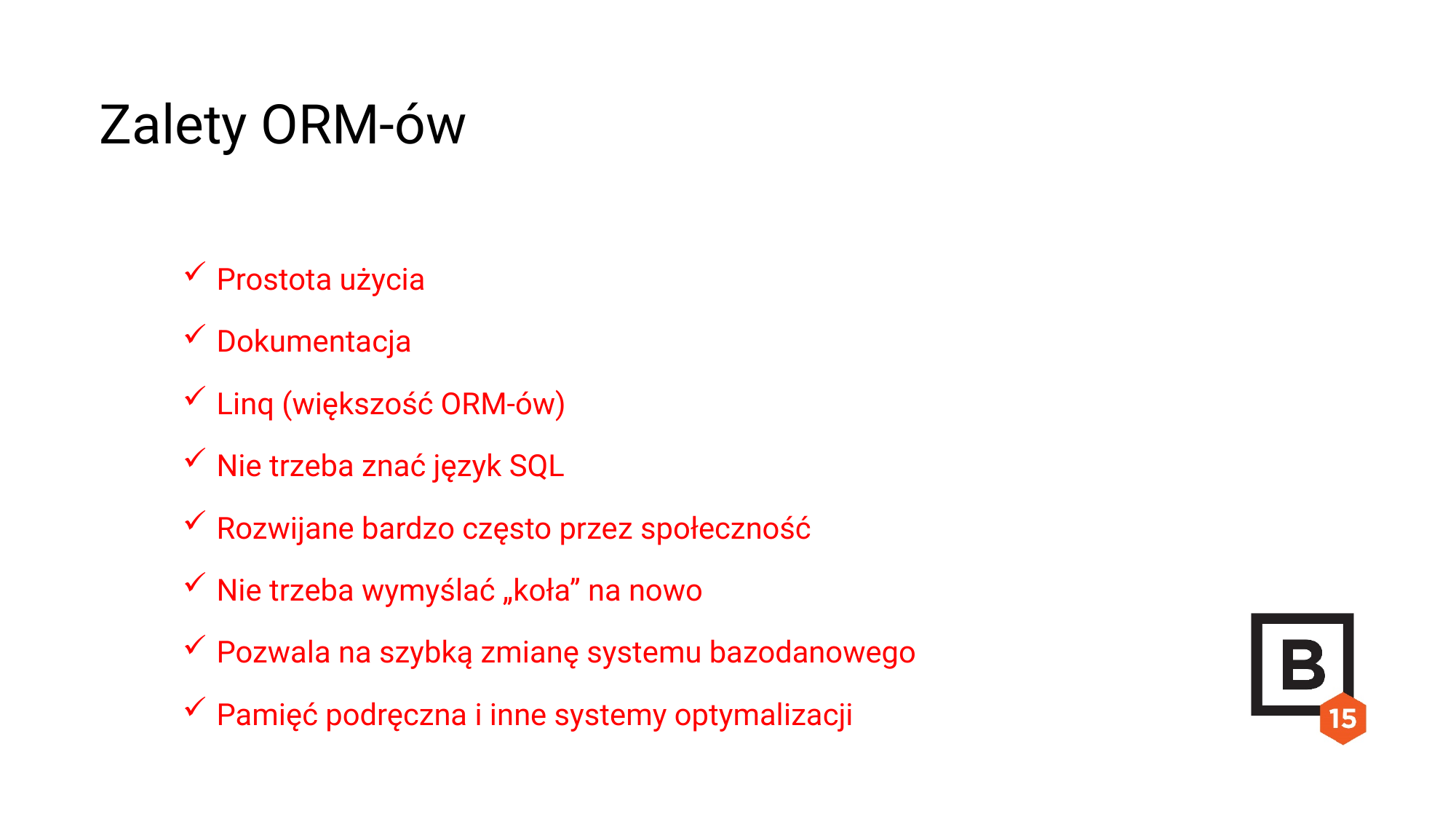

Zalety ORM-ów

Prostota użycia
Dokumentacja
Linq (większość ORM-ów)
Nie trzeba znać język SQL
Rozwijane bardzo często przez społeczność
Nie trzeba wymyślać „koła” na nowo
Pozwala na szybką zmianę systemu bazodanowego
Pamięć podręczna i inne systemy optymalizacji